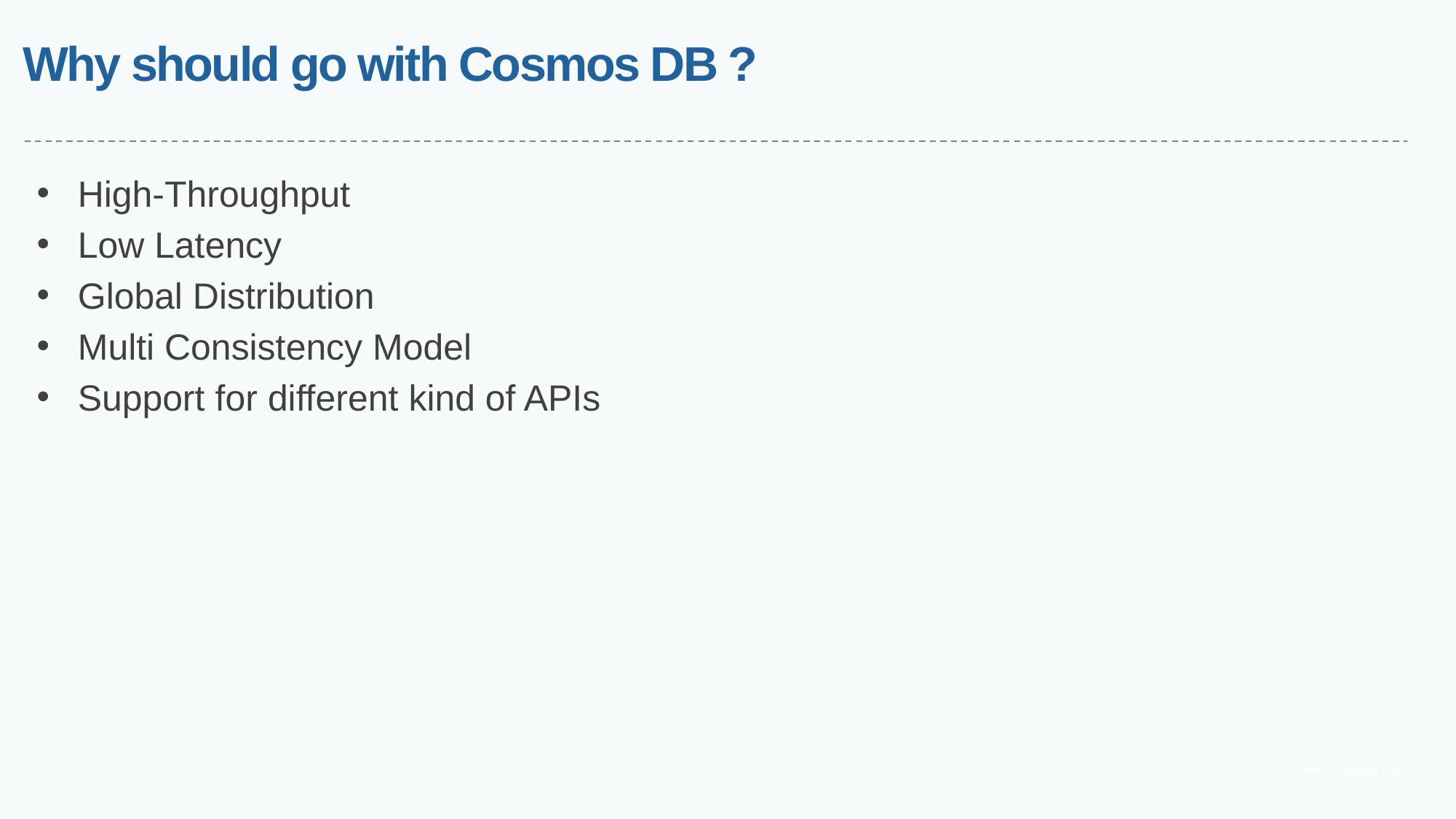

# Why should go with Cosmos DB ?
High-Throughput
Low Latency
Global Distribution
Multi Consistency Model
Support for different kind of APIs